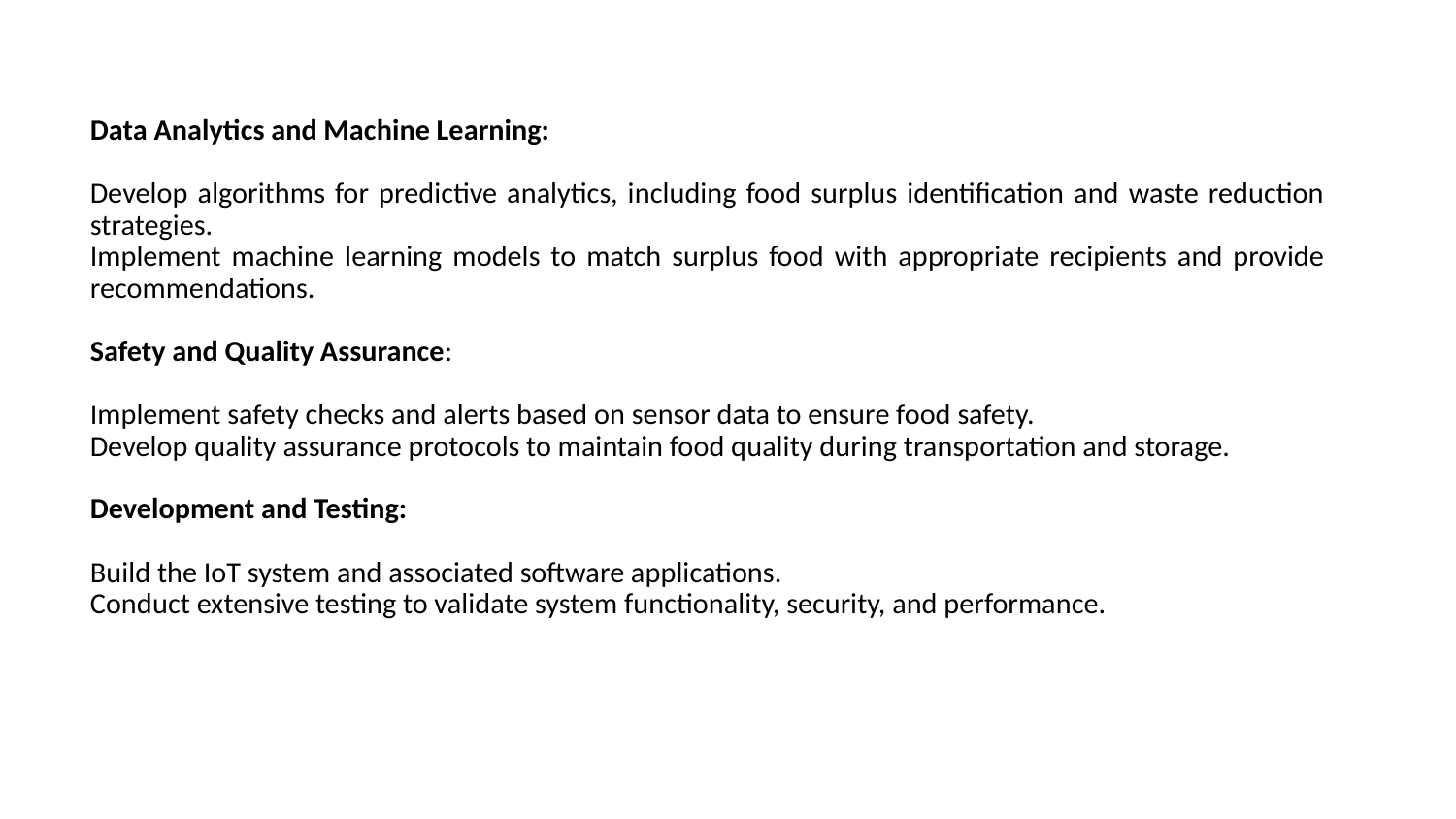

Data Analytics and Machine Learning:

Develop algorithms for predictive analytics, including food surplus identification and waste reduction strategies.
Implement machine learning models to match surplus food with appropriate recipients and provide recommendations.

Safety and Quality Assurance:

Implement safety checks and alerts based on sensor data to ensure food safety.
Develop quality assurance protocols to maintain food quality during transportation and storage.

Development and Testing:

Build the IoT system and associated software applications.
Conduct extensive testing to validate system functionality, security, and performance.